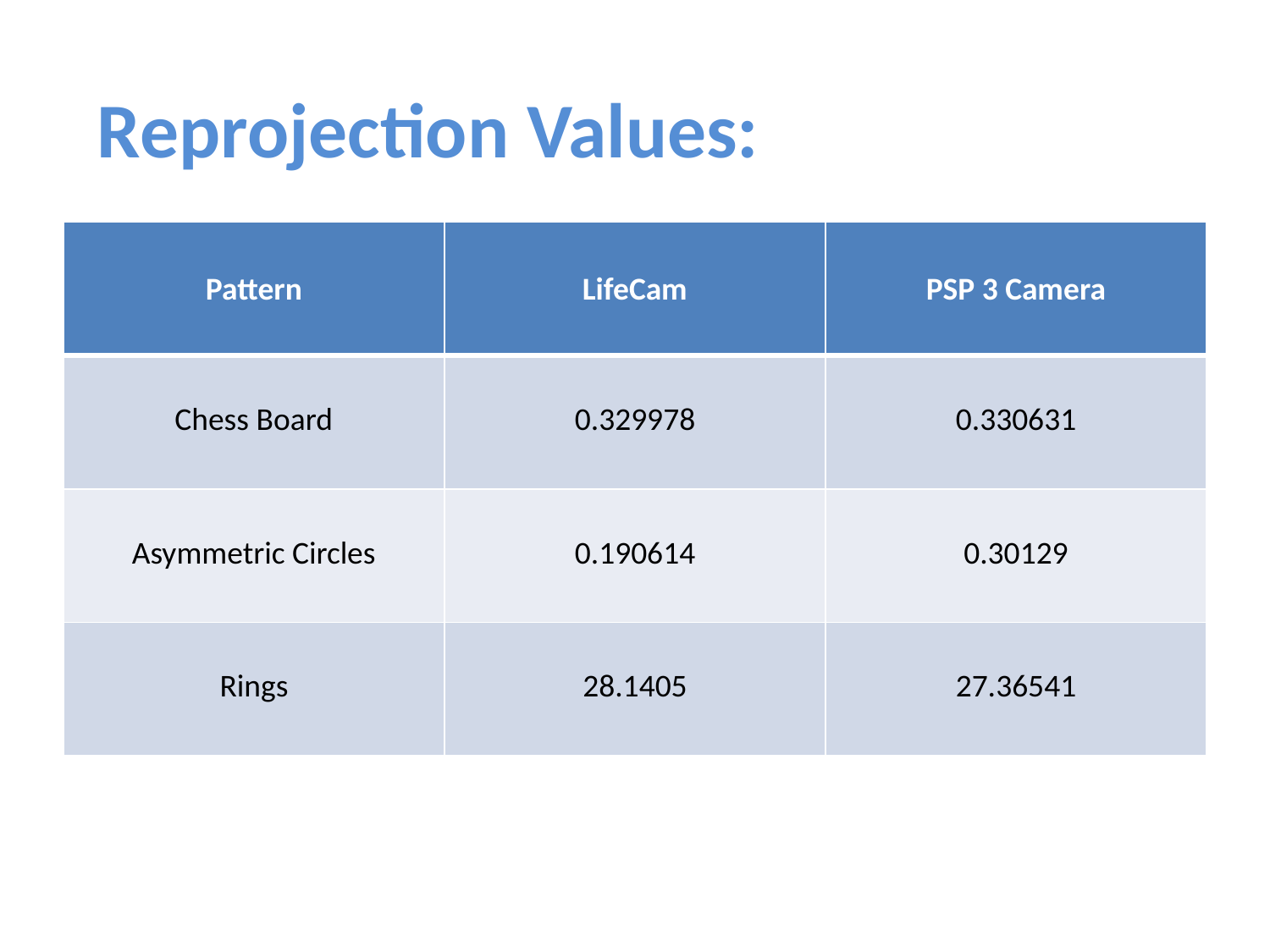

Reprojection Values:
| Pattern | LifeCam | PSP 3 Camera |
| --- | --- | --- |
| Chess Board | 0.329978 | 0.330631 |
| Asymmetric Circles | 0.190614 | 0.30129 |
| Rings | 28.1405 | 27.36541 |